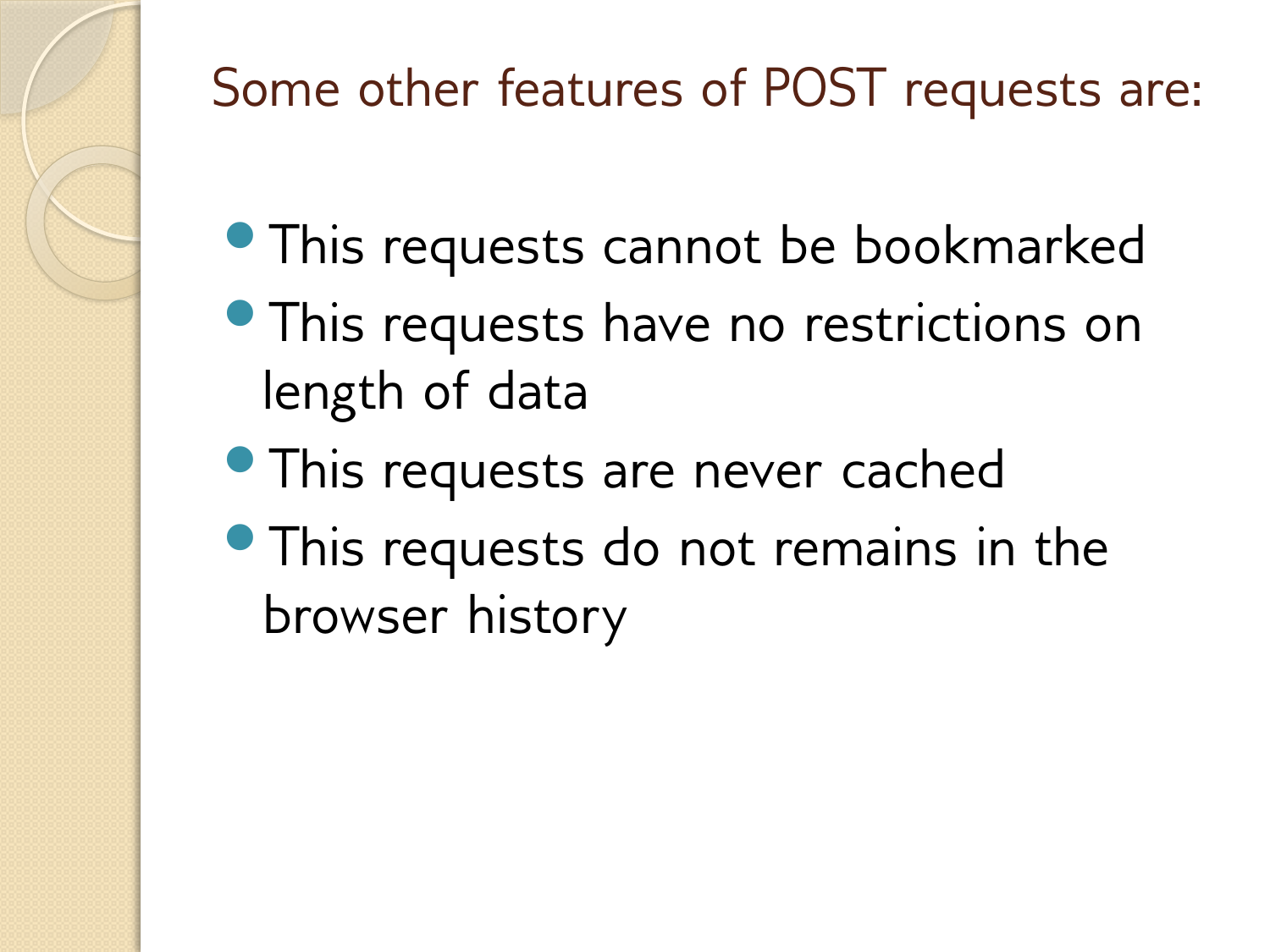

# Some other features of POST requests are:
This requests cannot be bookmarked
This requests have no restrictions on length of data
This requests are never cached
This requests do not remains in the browser history